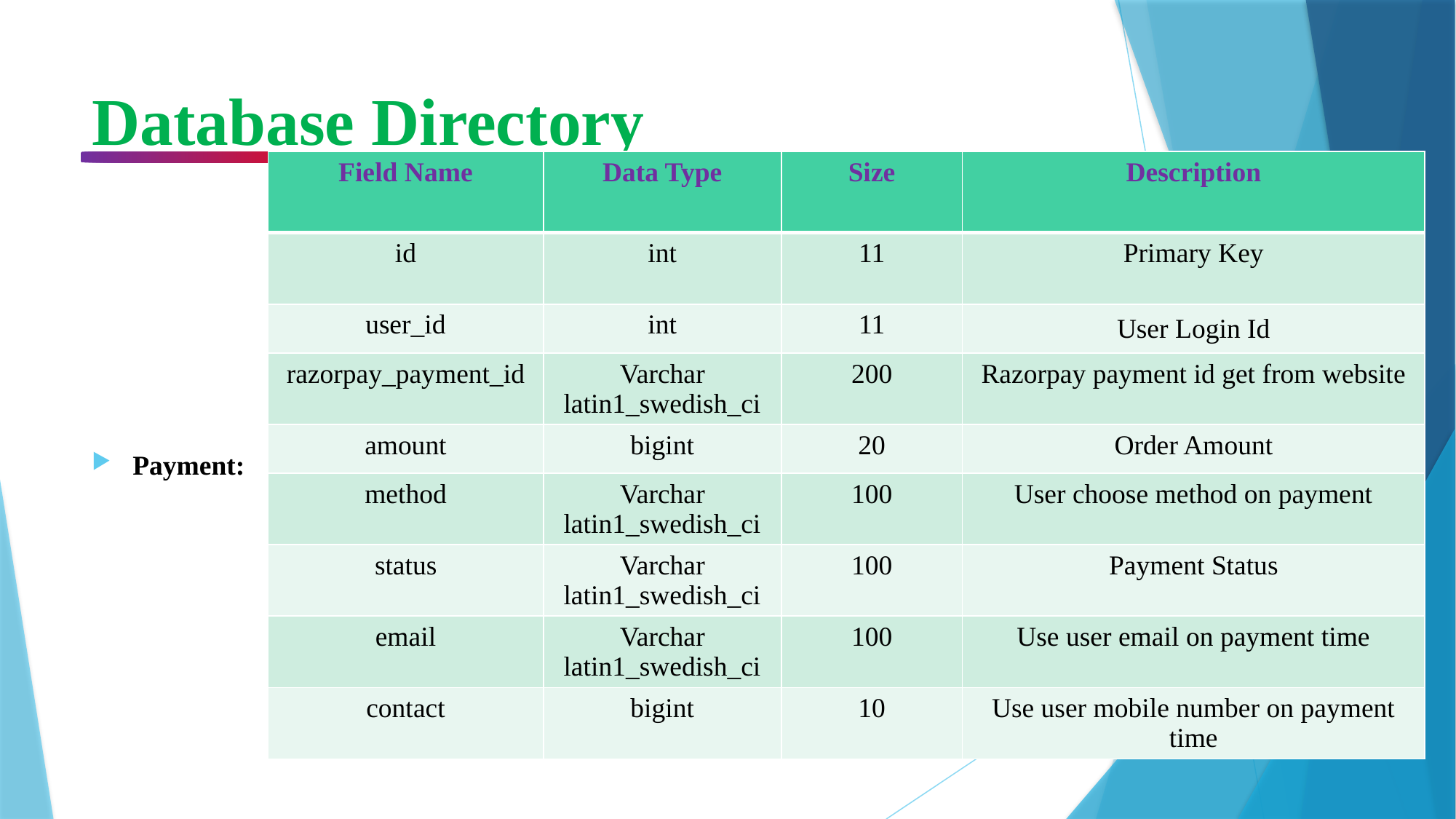

# Database Directory

| Field Name | Data Type | Size | Description |
| --- | --- | --- | --- |
| id | int | 11 | Primary Key |
| user\_id | int | 11 | User Login Id |
| razorpay\_payment\_id | Varchar latin1\_swedish\_ci | 200 | Razorpay payment id get from website |
| amount | bigint | 20 | Order Amount |
| method | Varchar latin1\_swedish\_ci | 100 | User choose method on payment |
| status | Varchar latin1\_swedish\_ci | 100 | Payment Status |
| email | Varchar latin1\_swedish\_ci | 100 | Use user email on payment time |
| contact | bigint | 10 | Use user mobile number on payment time |

Payment: